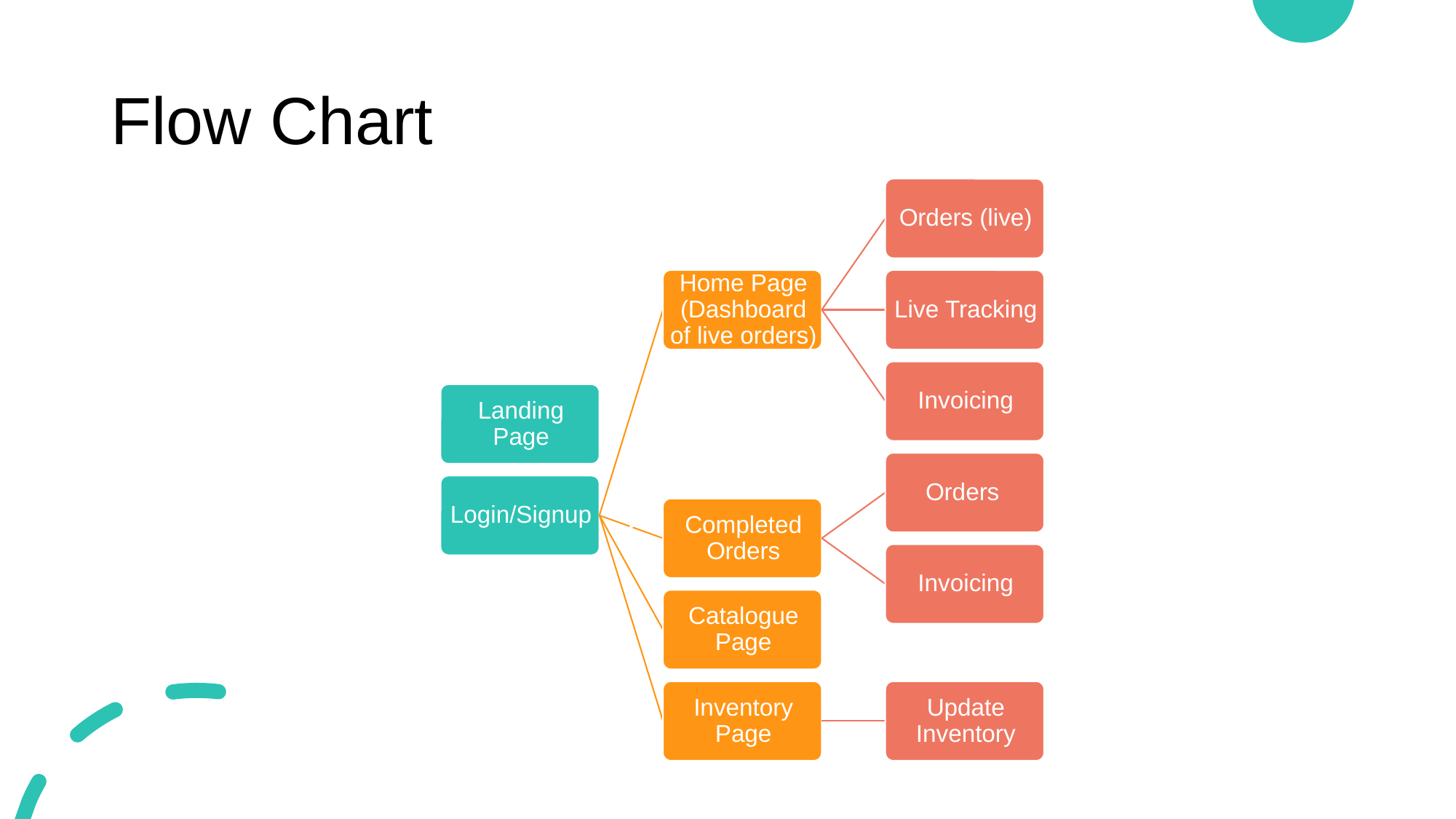

# Flow Chart
Landing Page
Login/Signup

Home Page (Dashboard of live orders)

Orders (live)

Live Tracking

Invoicing

Completed Orders

Orders

Invoicing

Catalogue Page

Inventory Page

Update Inventory